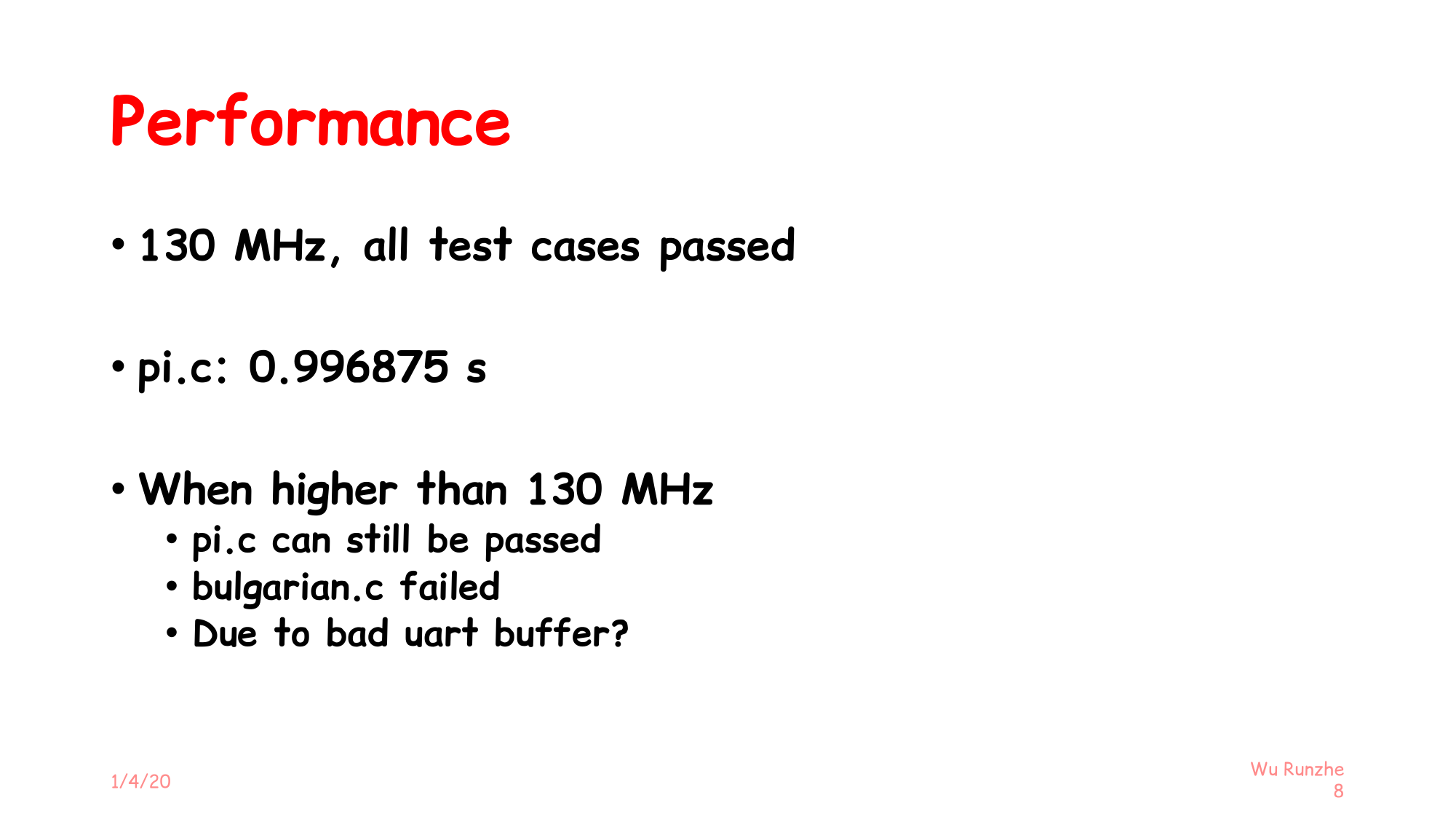

# Performance
130 MHz, all test cases passed

pi.c: 0.996875 s

When higher than 130 MHz
pi.c can still be passed
bulgarian.c failed
Due to bad uart buffer?
1/4/20
Wu Runzhe
8